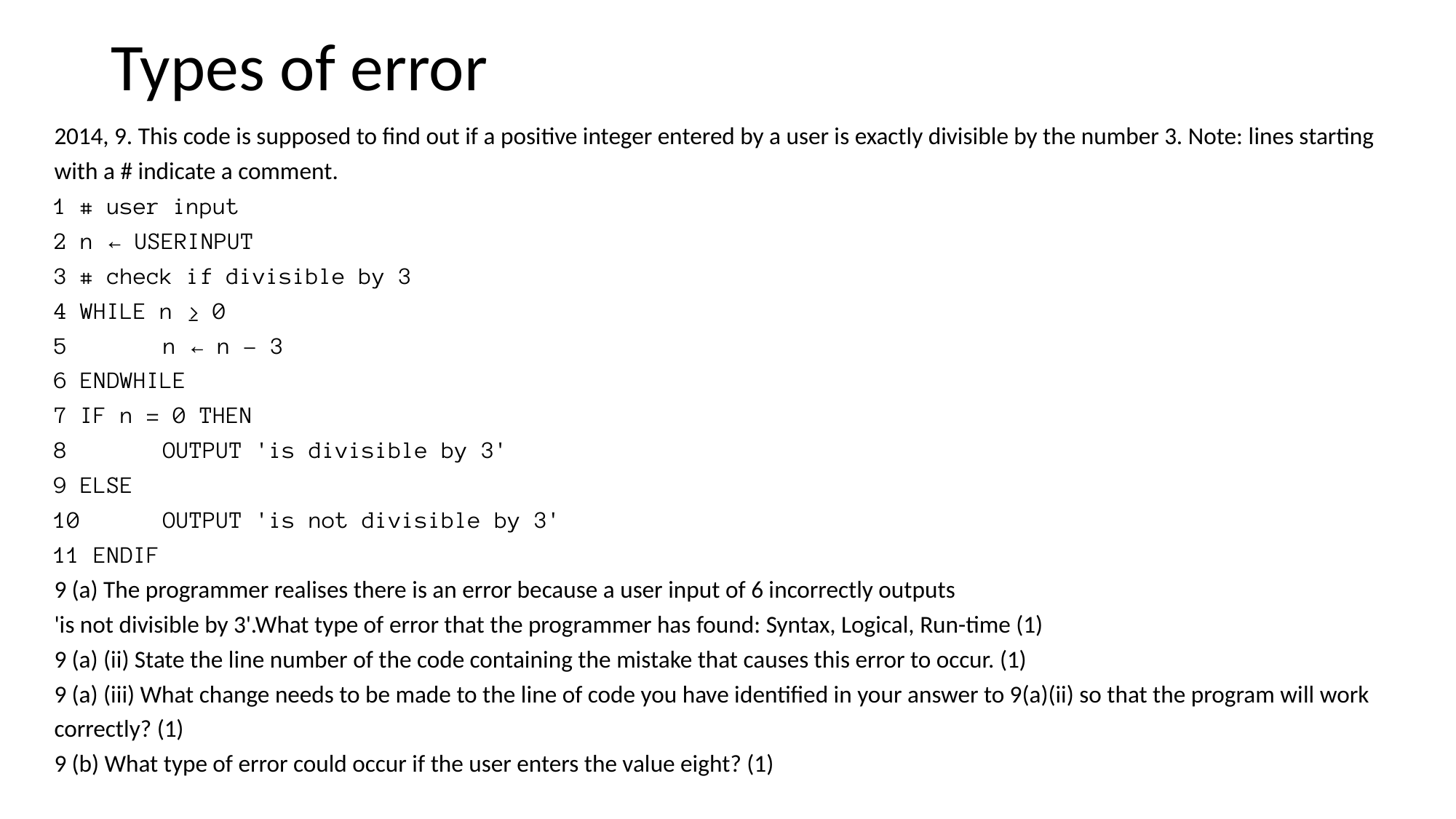

# Types of error
2014, 9. This code is supposed to find out if a positive integer entered by a user is exactly divisible by the number 3. Note: lines starting with a # indicate a comment.
1 # user input
2 n ← USERINPUT
3 # check if divisible by 3
4 WHILE n ≥ 0
5 	n ← n – 3
6 ENDWHILE
7 IF n = 0 THEN
8 	OUTPUT 'is divisible by 3'
9 ELSE
10 	OUTPUT 'is not divisible by 3'
11 ENDIF
9 (a) The programmer realises there is an error because a user input of 6 incorrectly outputs
'is not divisible by 3'.What type of error that the programmer has found: Syntax, Logical, Run-time (1)
9 (a) (ii) State the line number of the code containing the mistake that causes this error to occur. (1)
9 (a) (iii) What change needs to be made to the line of code you have identified in your answer to 9(a)(ii) so that the program will work correctly? (1)
9 (b) What type of error could occur if the user enters the value eight? (1)